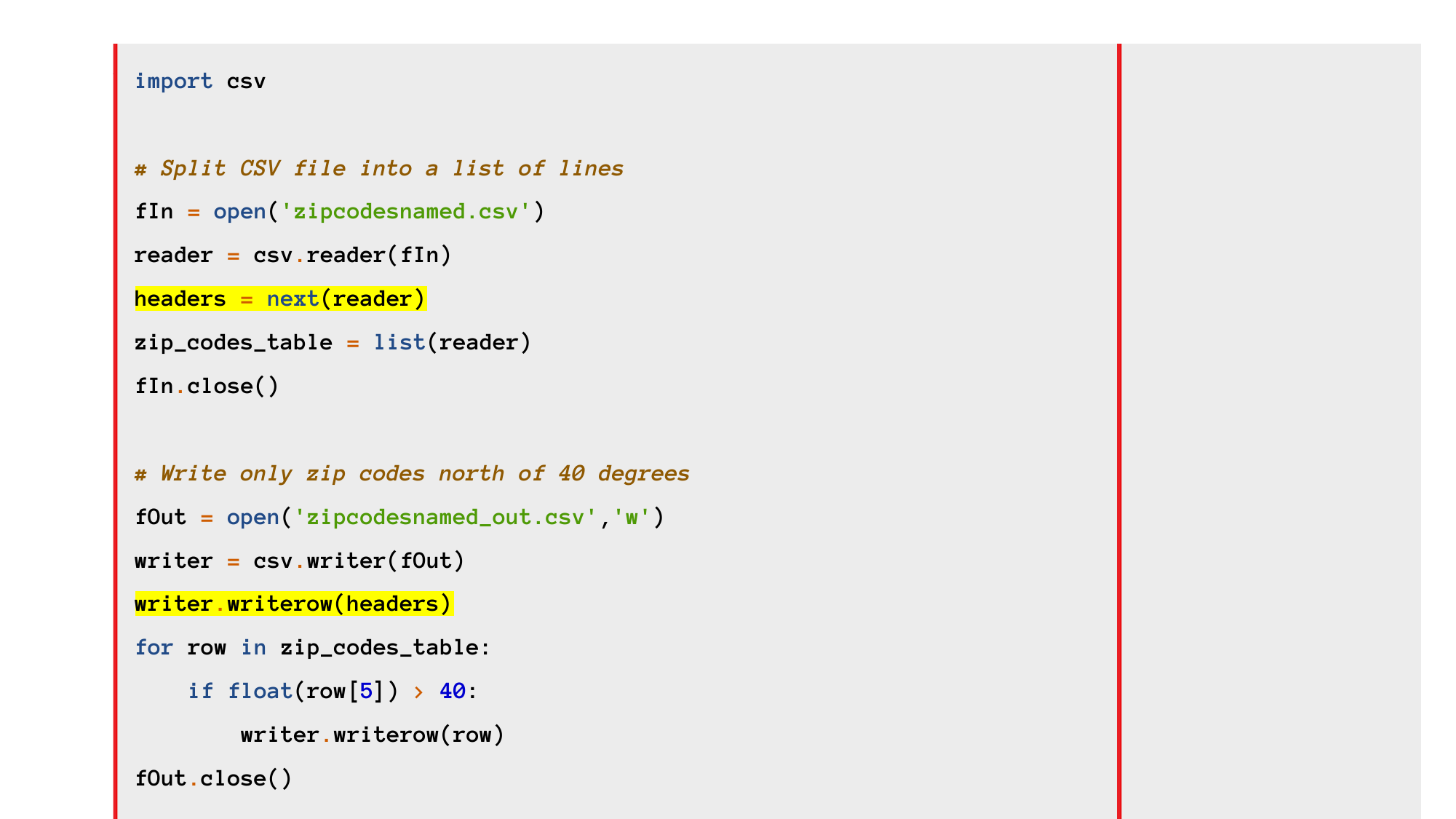

import csv

# Split CSV file into a list of lines
fIn = open('zipcodesnamed.csv')
reader = csv.reader(fIn)
headers = next(reader)
zip_codes_table = list(reader)
fIn.close()

# Write only zip codes north of 40 degrees
fOut = open('zipcodesnamed_out.csv','w')
writer = csv.writer(fOut)
writer.writerow(headers)
for row in zip_codes_table:
    if float(row[5]) > 40:
        writer.writerow(row)
fOut.close()